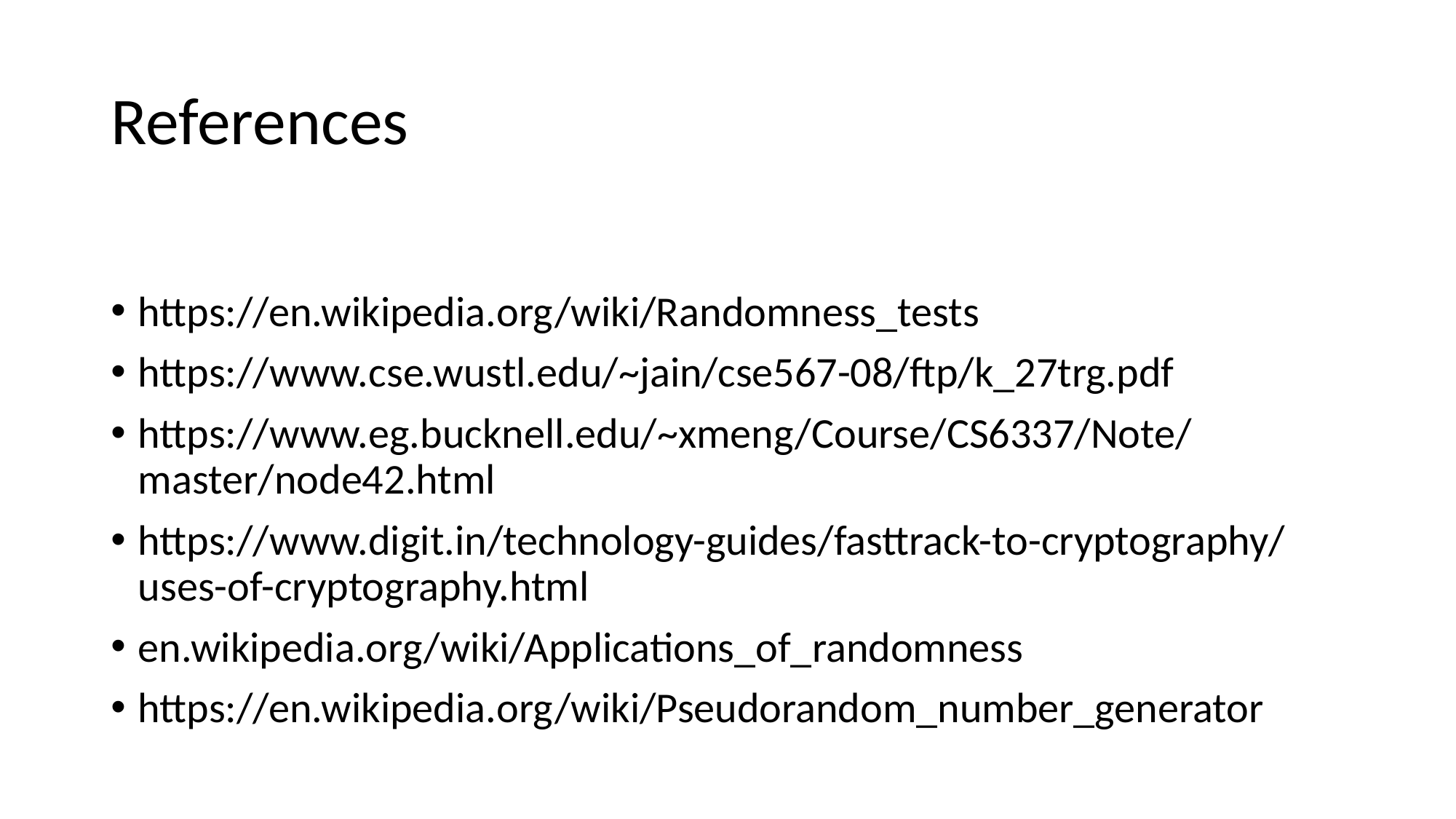

# References

https://en.wikipedia.org/wiki/Randomness_tests
https://www.cse.wustl.edu/~jain/cse567-08/ftp/k_27trg.pdf
https://www.eg.bucknell.edu/~xmeng/Course/CS6337/Note/master/node42.html
https://www.digit.in/technology-guides/fasttrack-to-cryptography/uses-of-cryptography.html
en.wikipedia.org/wiki/Applications_of_randomness
https://en.wikipedia.org/wiki/Pseudorandom_number_generator